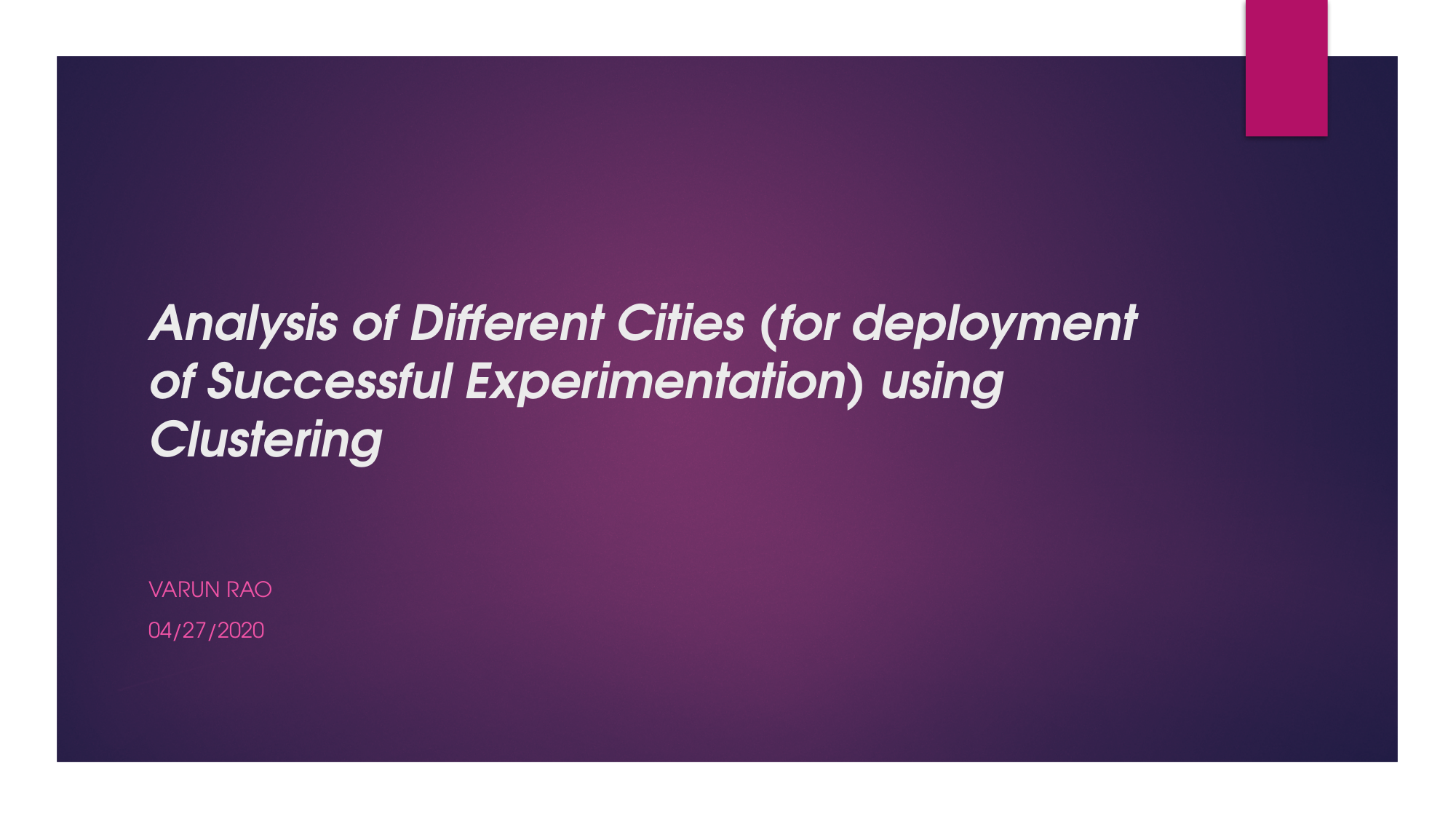

# Analysis of Different Cities (for deployment of Successful Experimentation) using Clustering
Varun Rao
04/27/2020